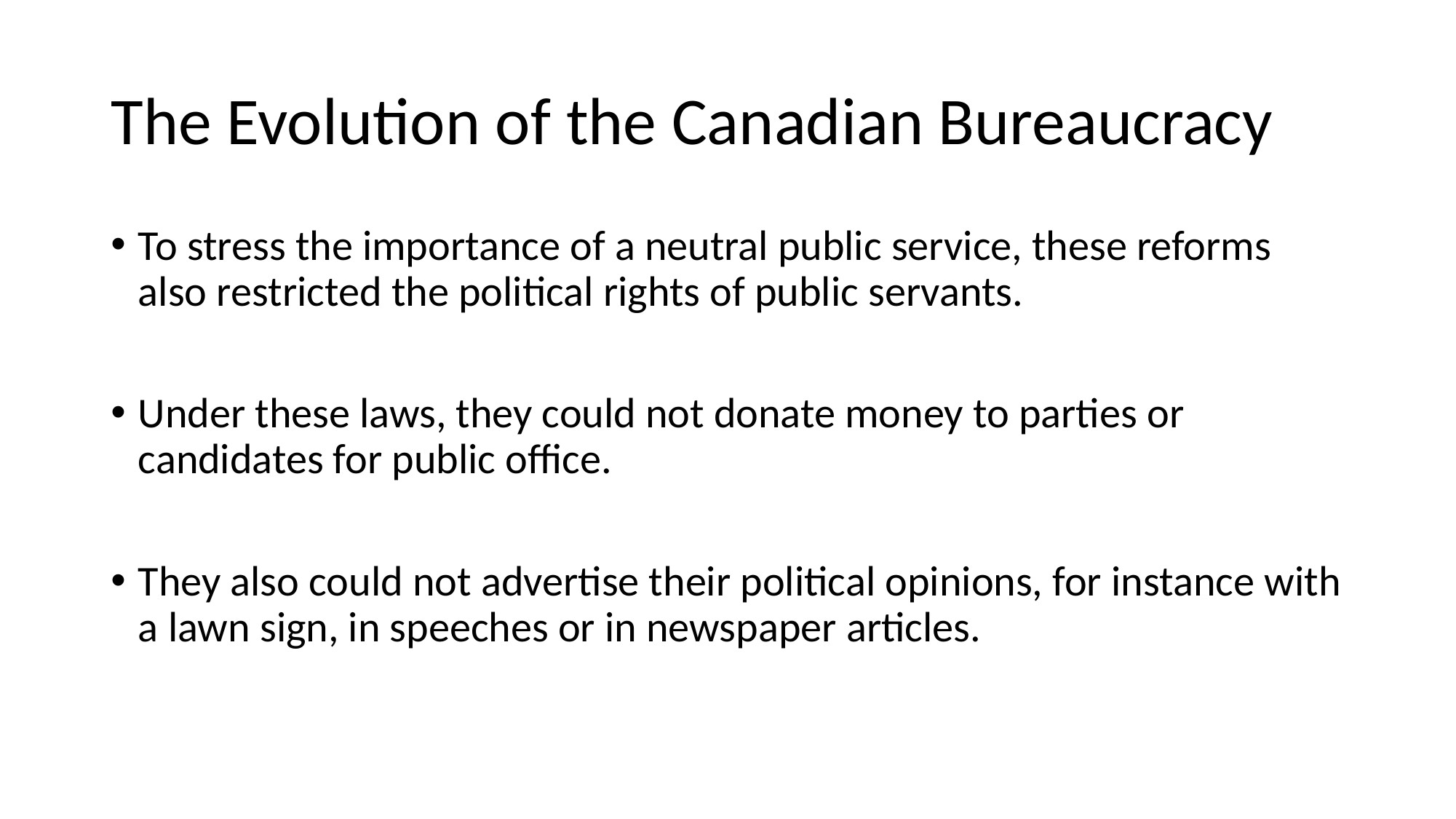

# The Evolution of the Canadian Bureaucracy
To stress the importance of a neutral public service, these reforms also restricted the political rights of public servants.

Under these laws, they could not donate money to parties or candidates for public office.

They also could not advertise their political opinions, for instance with a lawn sign, in speeches or in newspaper articles.